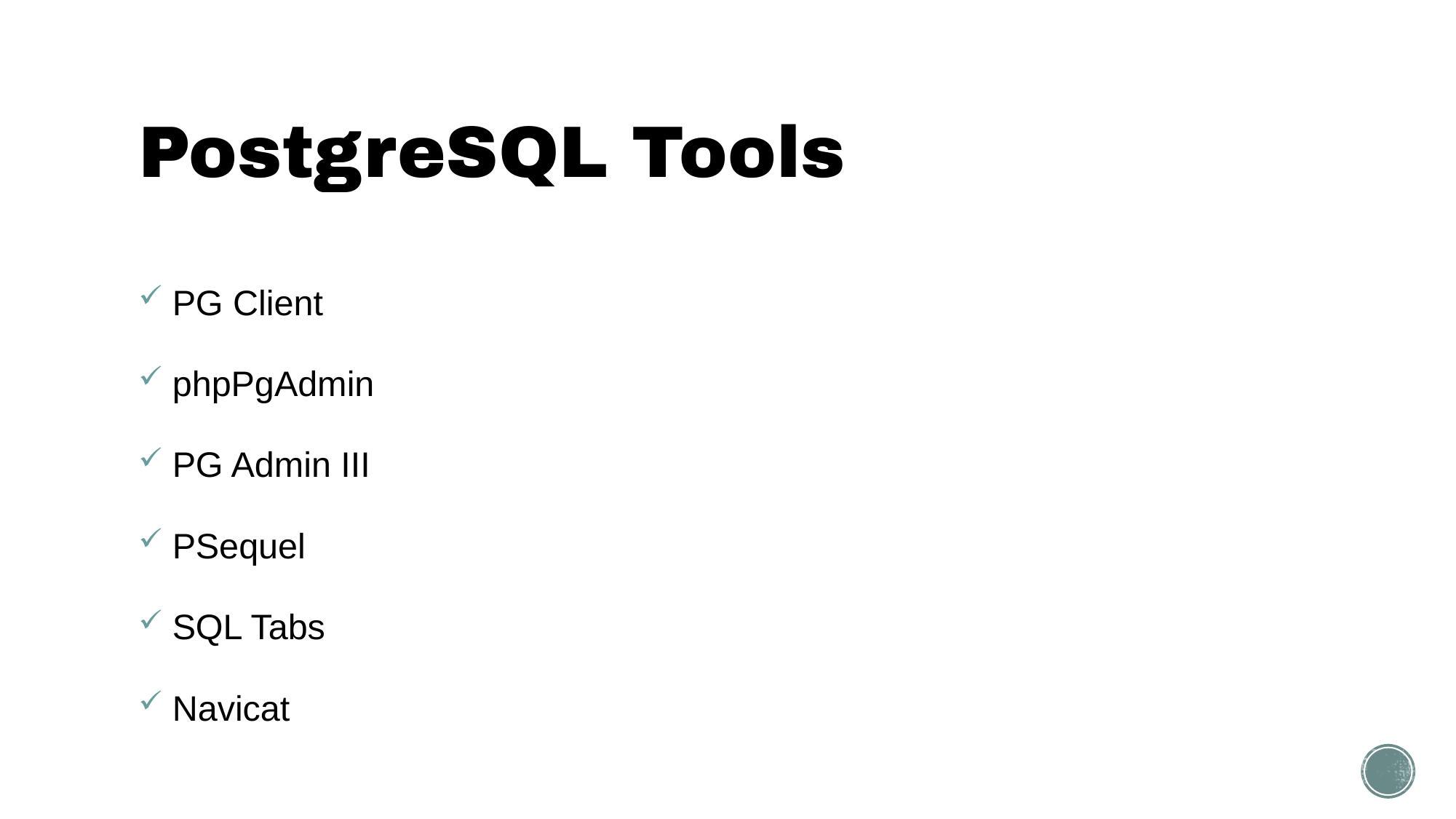

# PostgreSQL Tools
 PG Client
 phpPgAdmin
 PG Admin III
 PSequel
 SQL Tabs
 Navicat